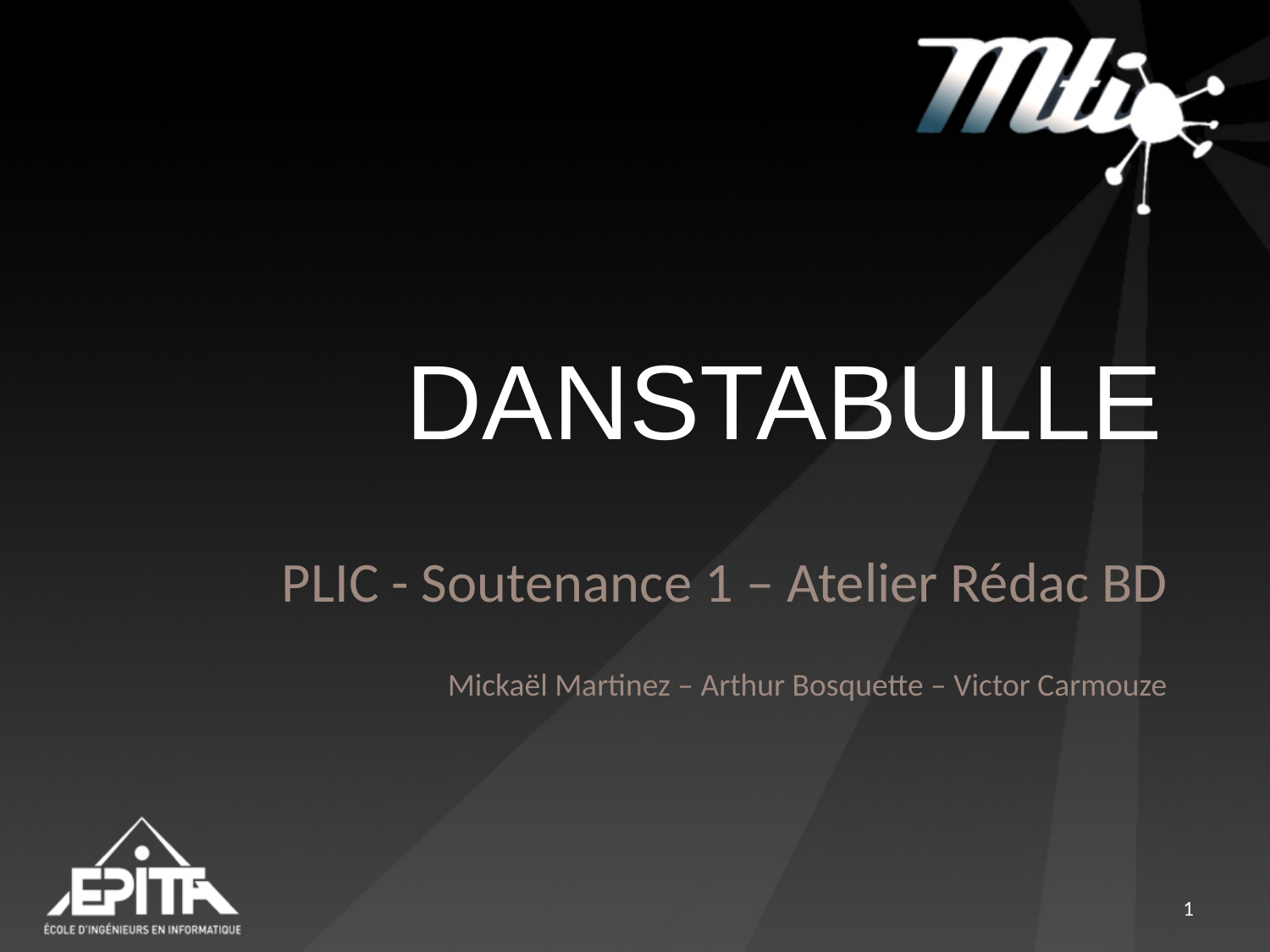

# DansTaBulle
PLIC - Soutenance 1 – Atelier Rédac BD

Mickaël Martinez – Arthur Bosquette – Victor Carmouze
1